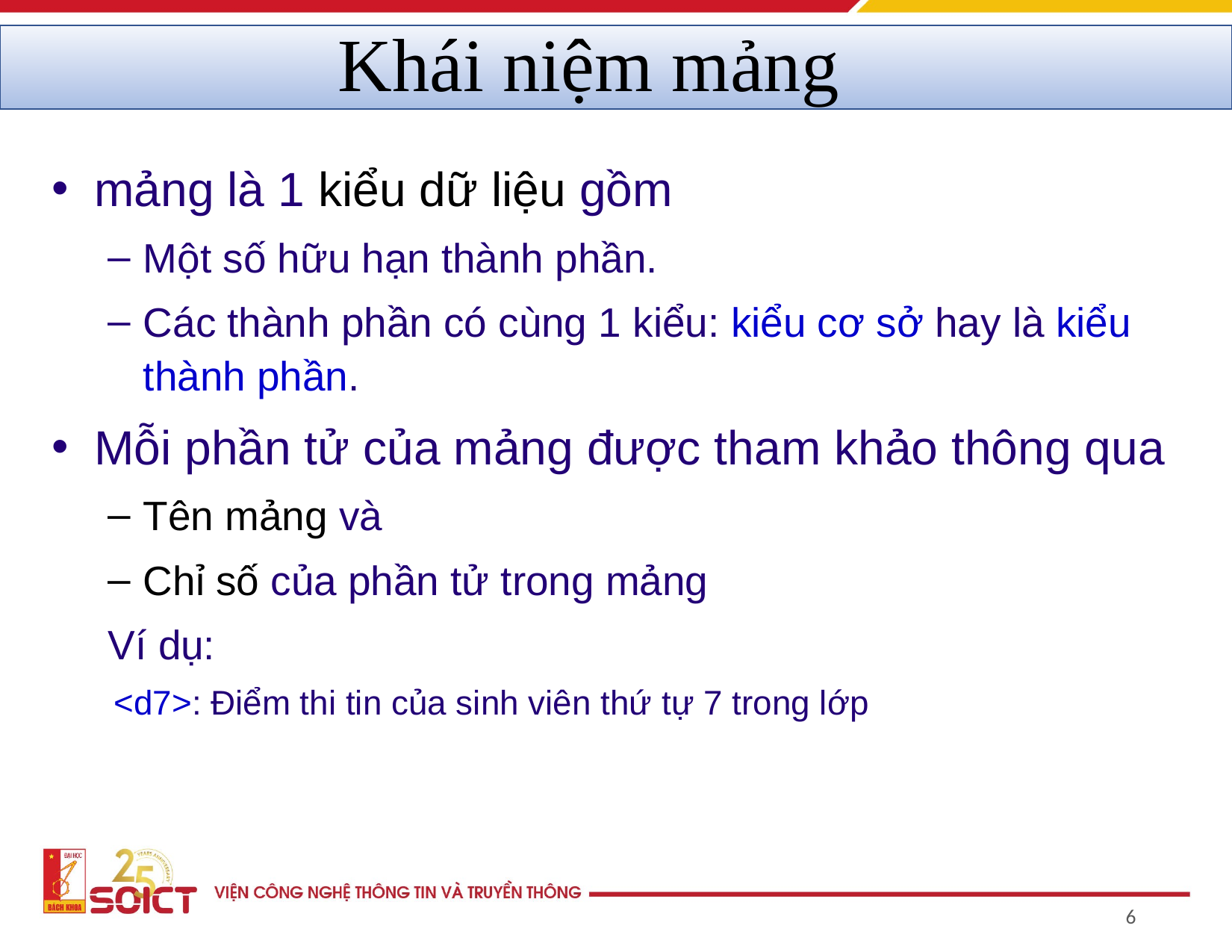

# Khái niệm mảng

mảng là 1 kiểu dữ liệu gồm
Một số hữu hạn thành phần.
Các thành phần có cùng 1 kiểu: kiểu cơ sở hay là kiểu thành phần.
Mỗi phần tử của mảng được tham khảo thông qua
Tên mảng và
Chỉ số của phần tử trong mảng
Ví dụ:
<d7>: Điểm thi tin của sinh viên thứ tự 7 trong lớp
6